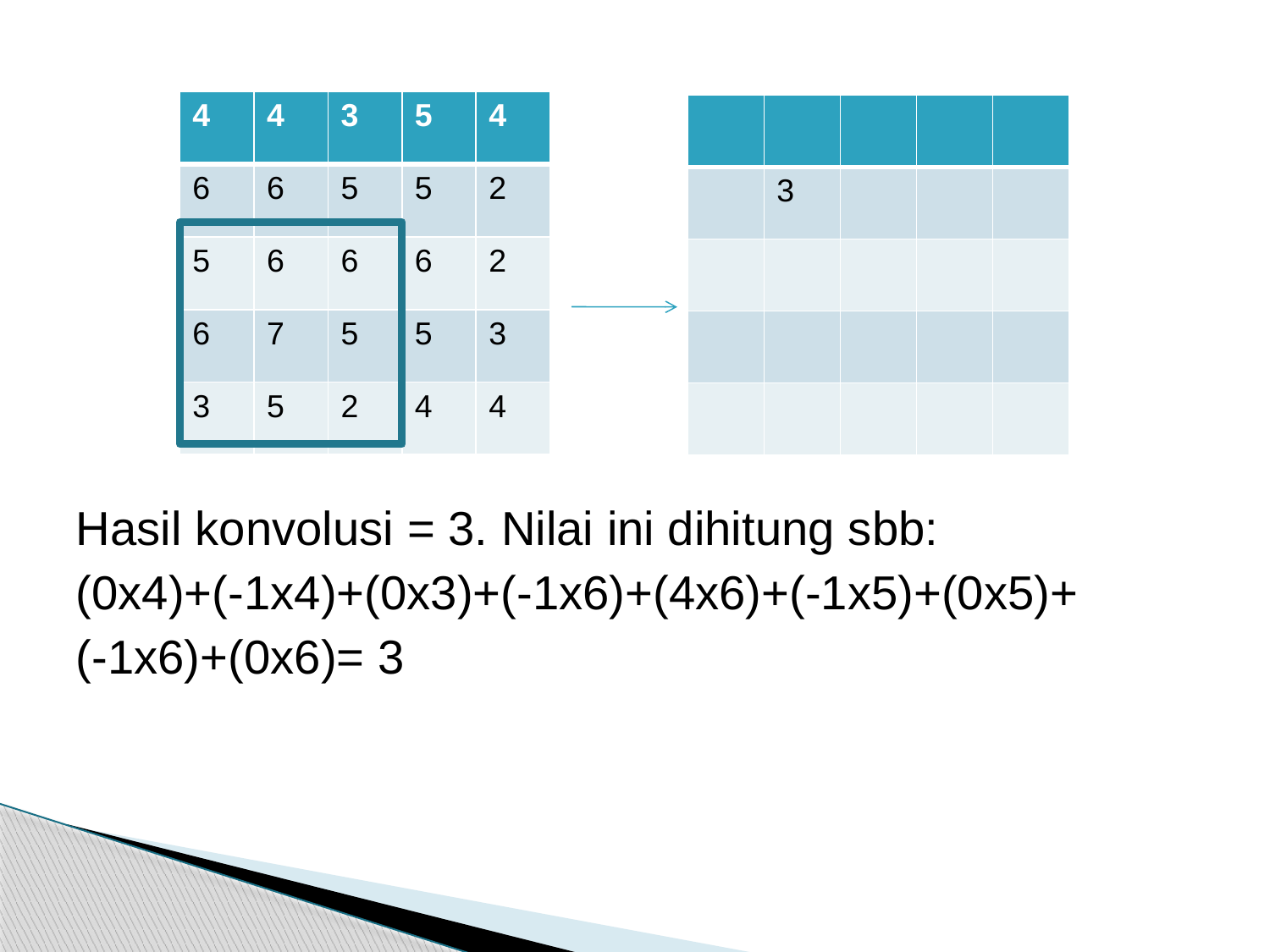

Hasil konvolusi = 3. Nilai ini dihitung sbb:
(0x4)+(-1x4)+(0x3)+(-1x6)+(4x6)+(-1x5)+(0x5)+
(-1x6)+(0x6)= 3

| 4 | 4 | 3 | 5 | 4 |
| --- | --- | --- | --- | --- |
| 6 | 6 | 5 | 5 | 2 |
| 5 | 6 | 6 | 6 | 2 |
| 6 | 7 | 5 | 5 | 3 |
| 3 | 5 | 2 | 4 | 4 |
|  |  |  |  |  |
| --- | --- | --- | --- | --- |
|  | 3 |  |  |  |
|  |  |  |  |  |
|  |  |  |  |  |
|  |  |  |  |  |